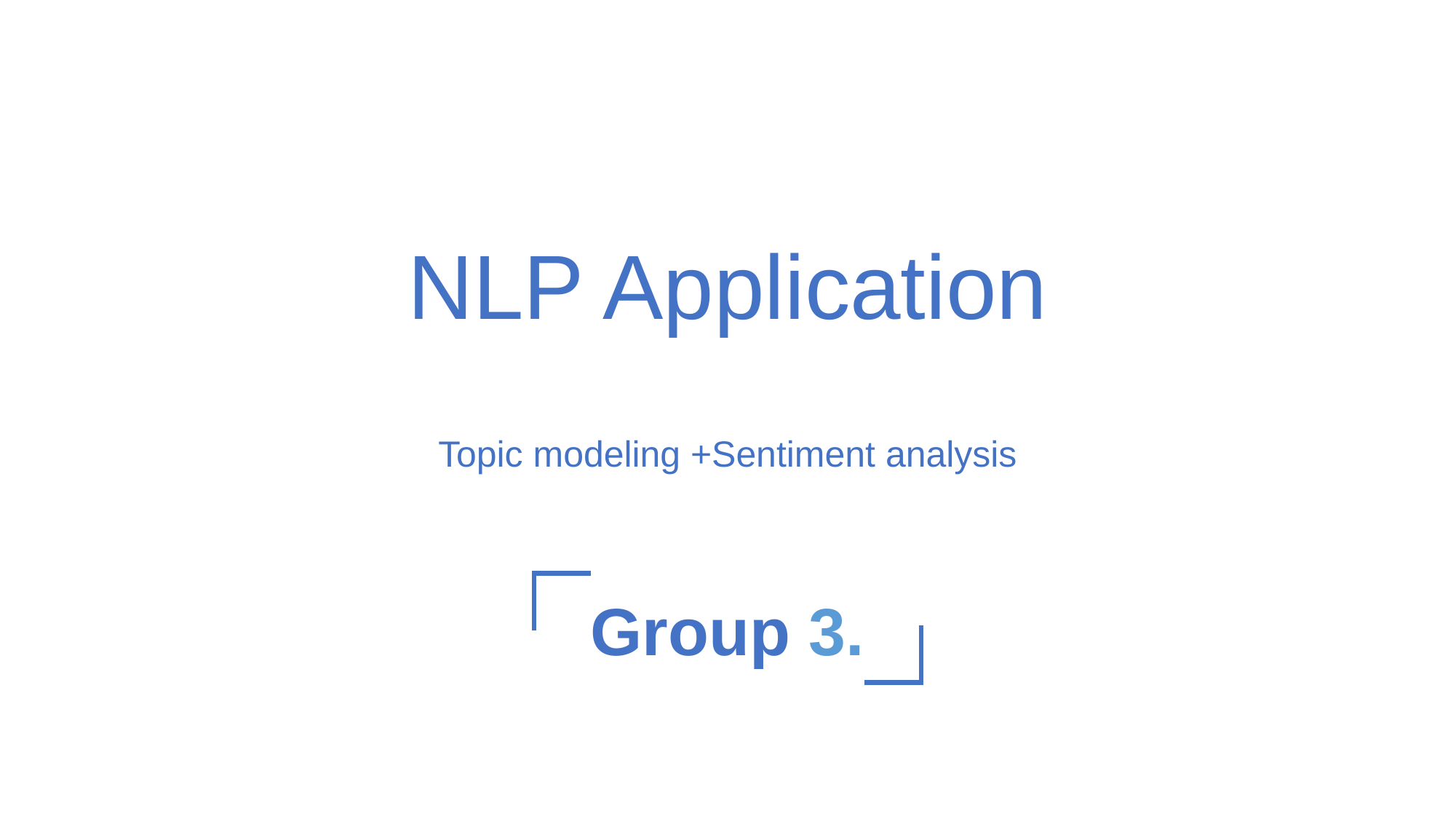

# NLP Application
Topic modeling +Sentiment analysis

Group 3.